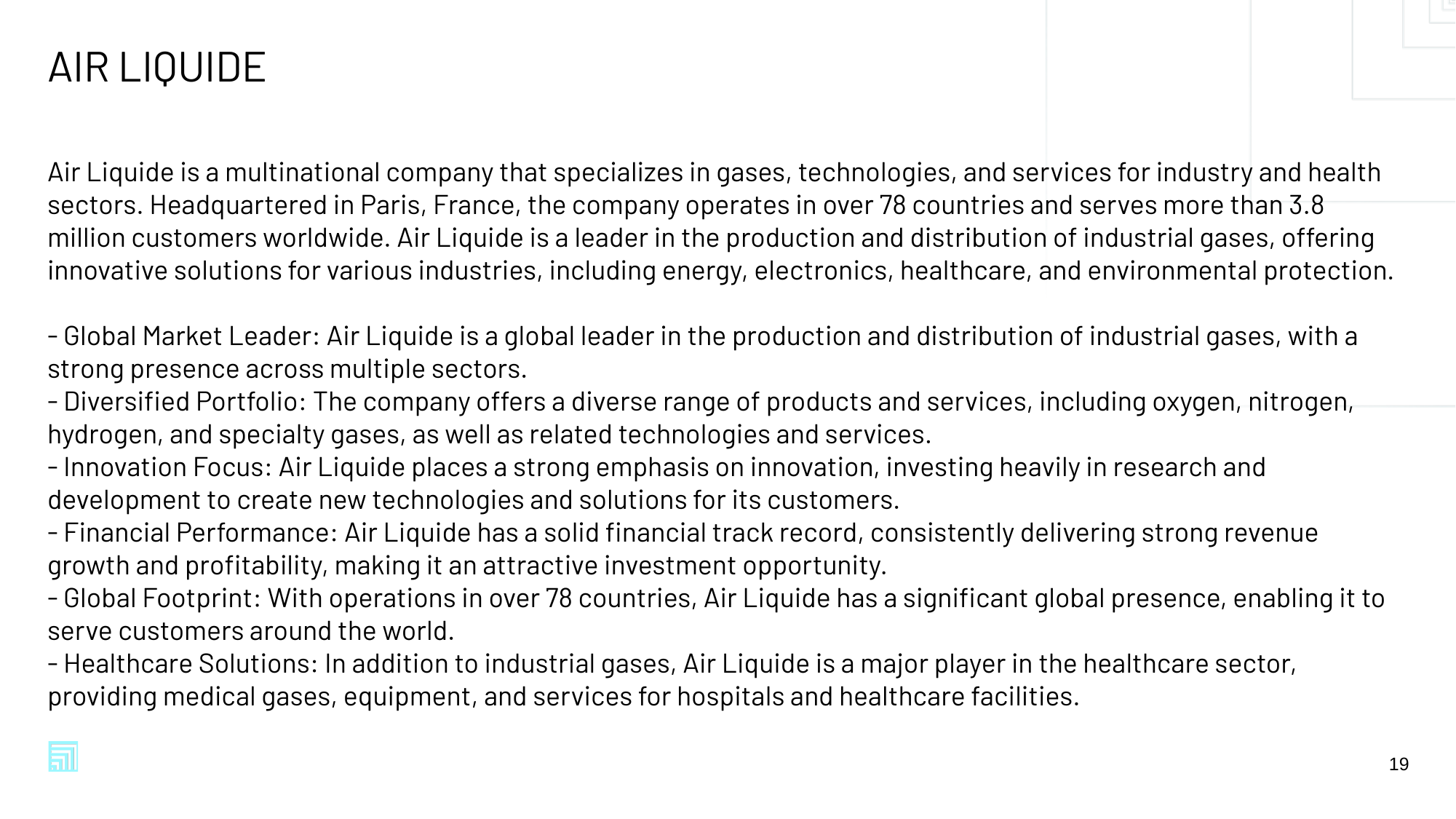

AIR LIQUIDE

Air Liquide is a multinational company that specializes in gases, technologies, and services for industry and health sectors. Headquartered in Paris, France, the company operates in over 78 countries and serves more than 3.8 million customers worldwide. Air Liquide is a leader in the production and distribution of industrial gases, offering innovative solutions for various industries, including energy, electronics, healthcare, and environmental protection.

- Global Market Leader: Air Liquide is a global leader in the production and distribution of industrial gases, with a strong presence across multiple sectors.
- Diversified Portfolio: The company offers a diverse range of products and services, including oxygen, nitrogen, hydrogen, and specialty gases, as well as related technologies and services.
- Innovation Focus: Air Liquide places a strong emphasis on innovation, investing heavily in research and development to create new technologies and solutions for its customers.
- Financial Performance: Air Liquide has a solid financial track record, consistently delivering strong revenue growth and profitability, making it an attractive investment opportunity.
- Global Footprint: With operations in over 78 countries, Air Liquide has a significant global presence, enabling it to serve customers around the world.
- Healthcare Solutions: In addition to industrial gases, Air Liquide is a major player in the healthcare sector, providing medical gases, equipment, and services for hospitals and healthcare facilities.